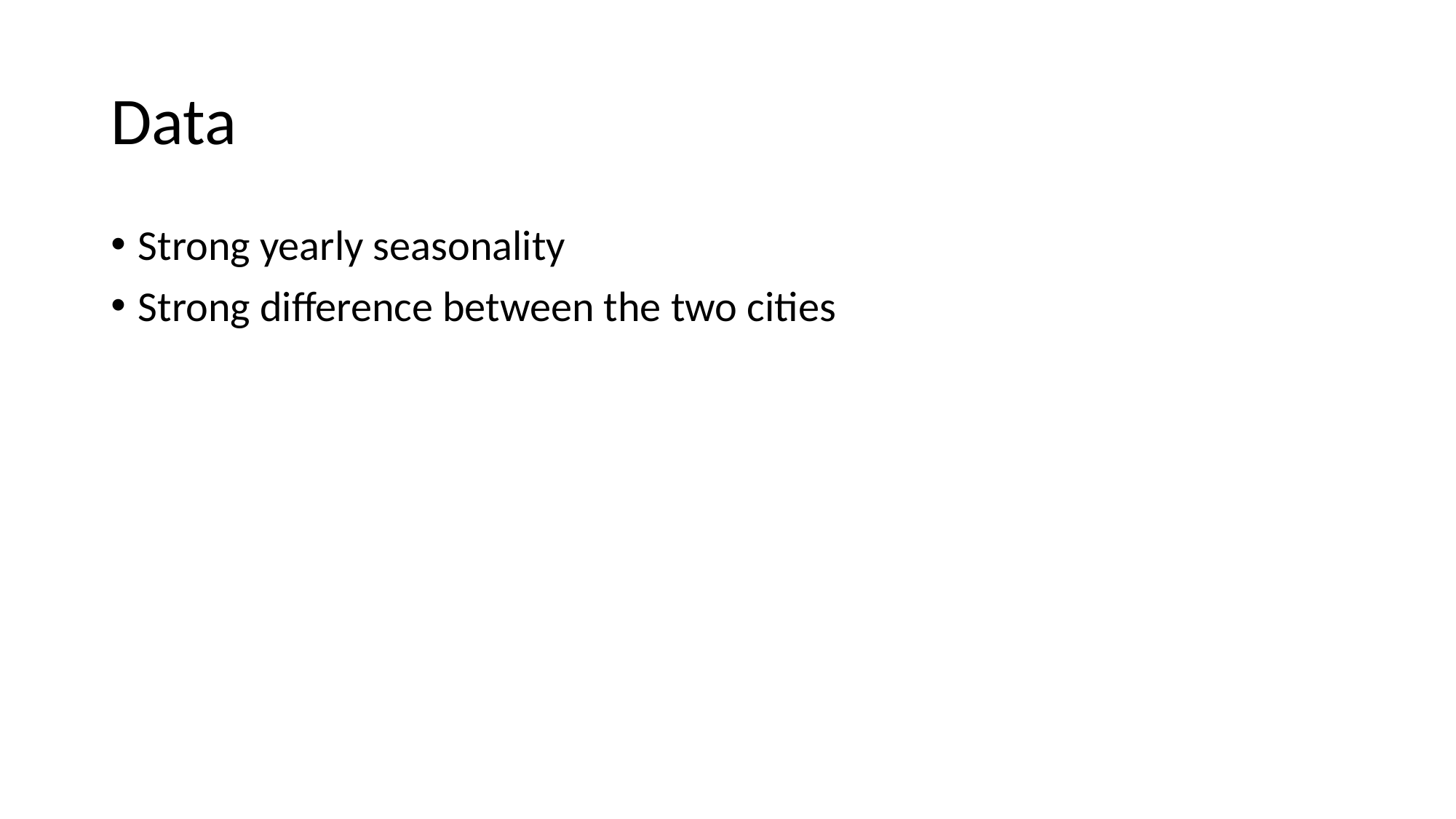

# Data
Strong yearly seasonality
Strong difference between the two cities